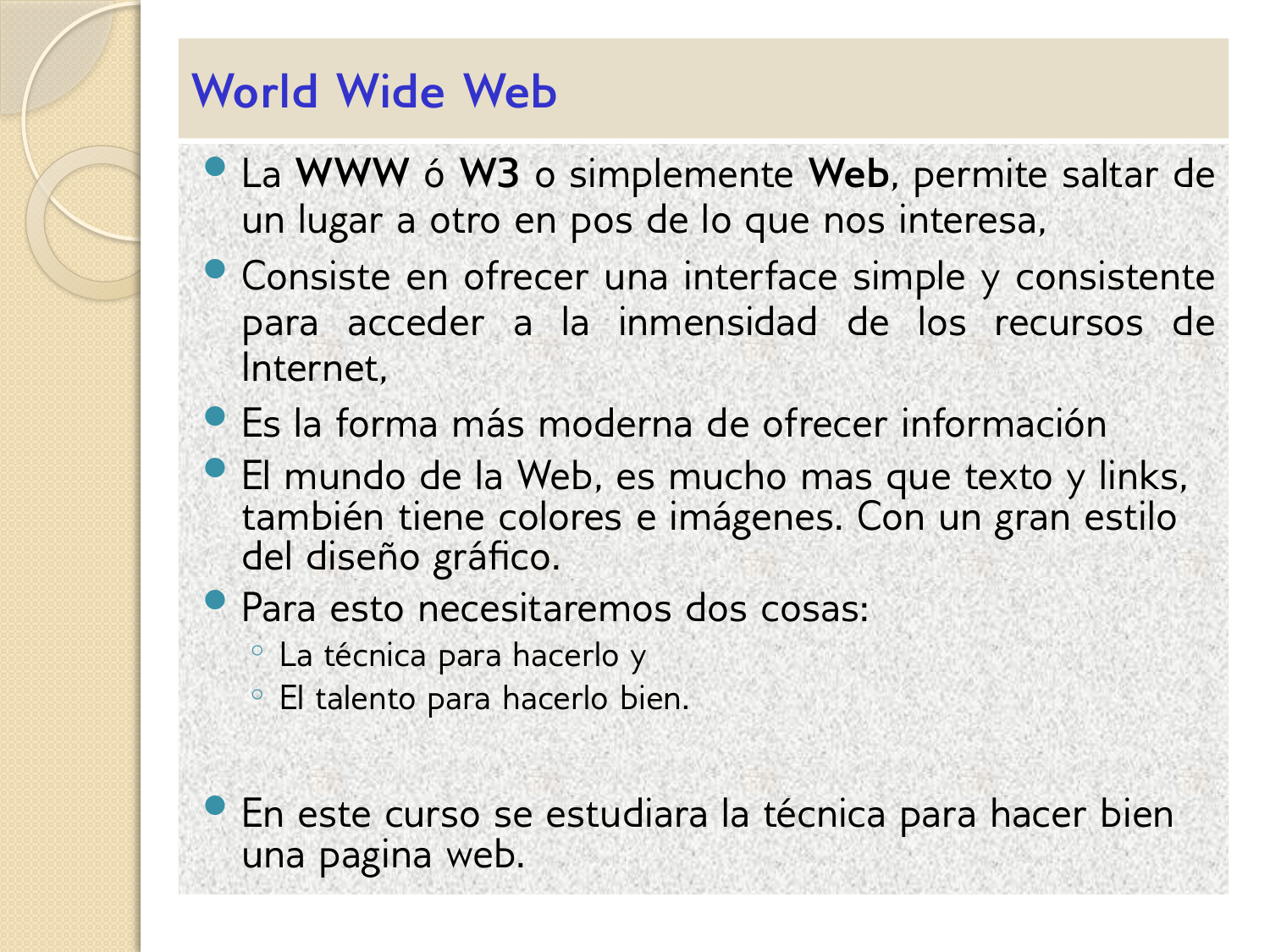

# World Wide Web
La WWW ó W3 o simplemente Web, permite saltar de un lugar a otro en pos de lo que nos interesa,
Consiste en ofrecer una interface simple y consistente para acceder a la inmensidad de los recursos de Internet,
Es la forma más moderna de ofrecer información
El mundo de la Web, es mucho mas que texto y links, también tiene colores e imágenes. Con un gran estilo del diseño gráfico.
Para esto necesitaremos dos cosas:
La técnica para hacerlo y
El talento para hacerlo bien.

En este curso se estudiara la técnica para hacer bien una pagina web.